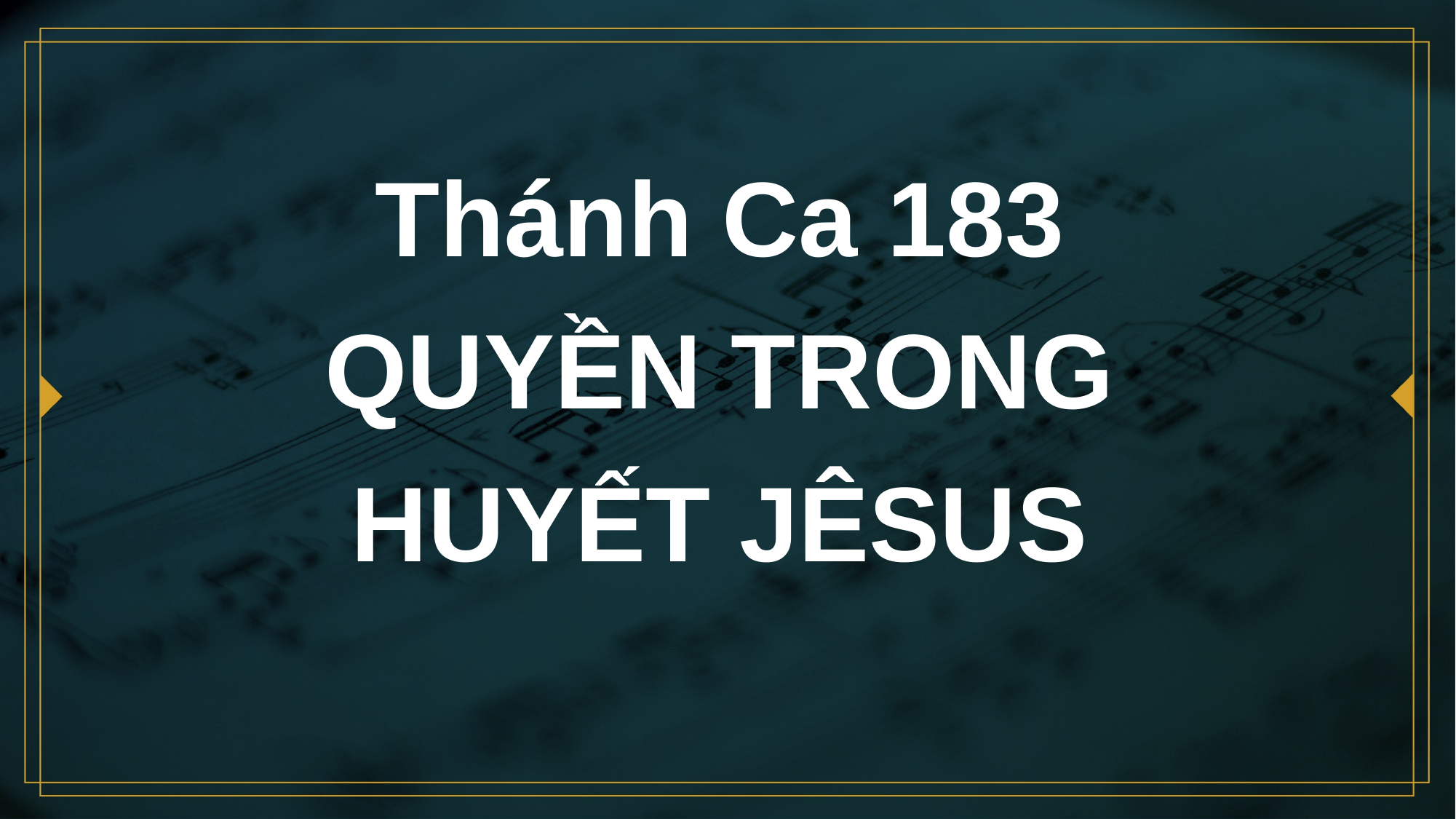

# Thánh Ca 183 QUYỀN TRONG HUYẾT JÊSUS